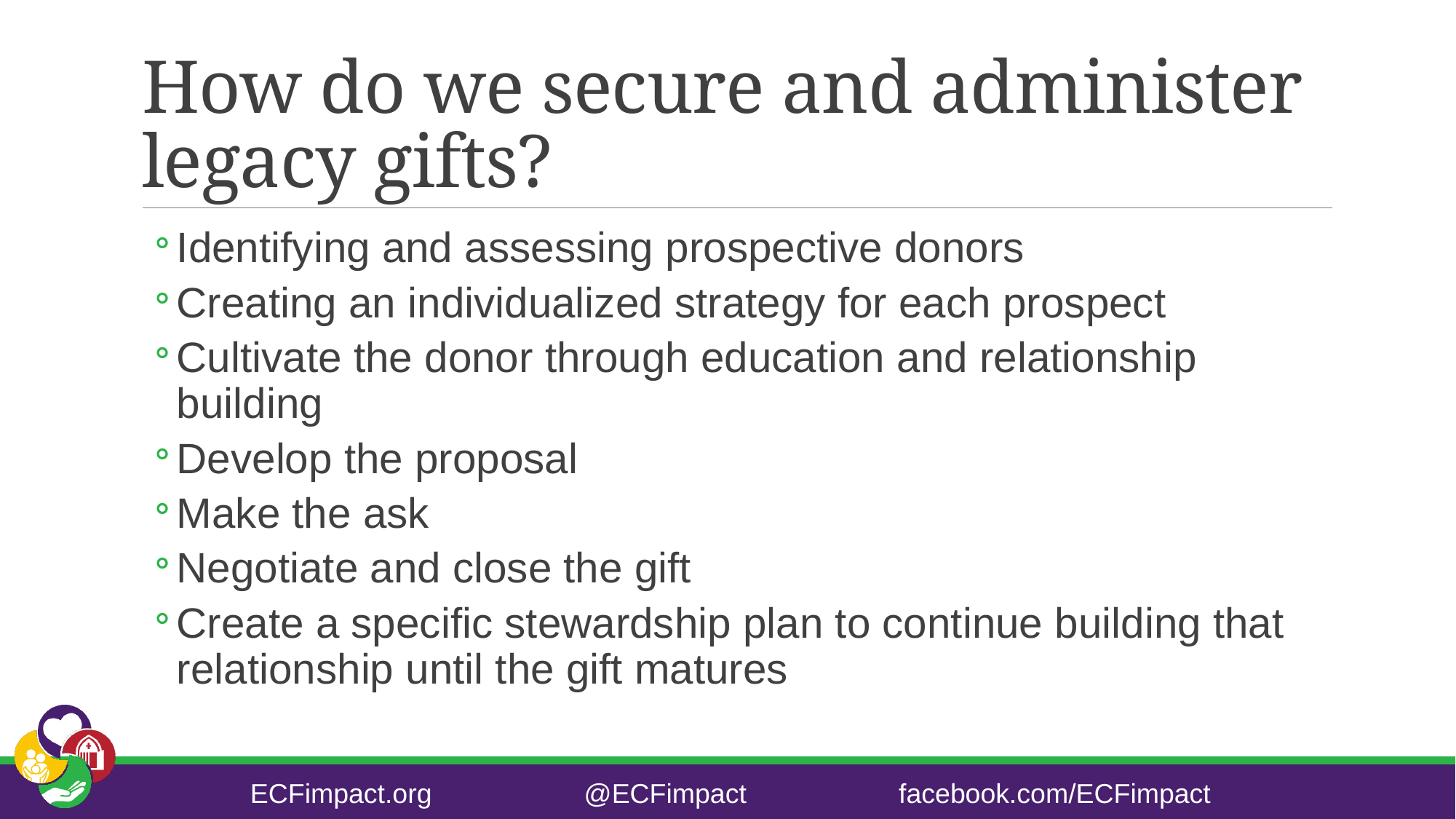

# How do we secure and administer legacy gifts?
Identifying and assessing prospective donors
Creating an individualized strategy for each prospect
Cultivate the donor through education and relationship building
Develop the proposal
Make the ask
Negotiate and close the gift
Create a specific stewardship plan to continue building that relationship until the gift matures